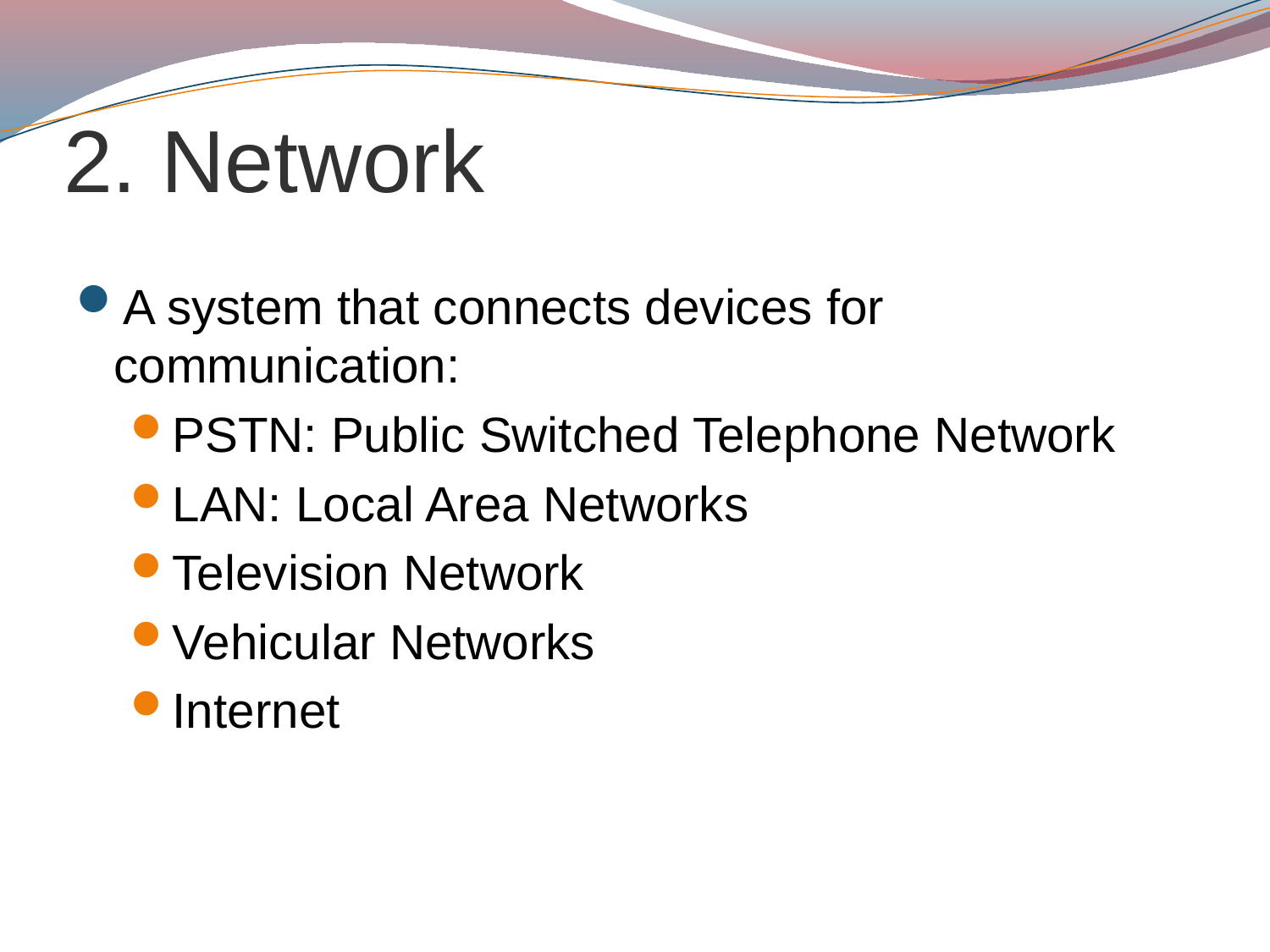

# 2. Network
A system that connects devices for communication:
PSTN: Public Switched Telephone Network
LAN: Local Area Networks
Television Network
Vehicular Networks
Internet